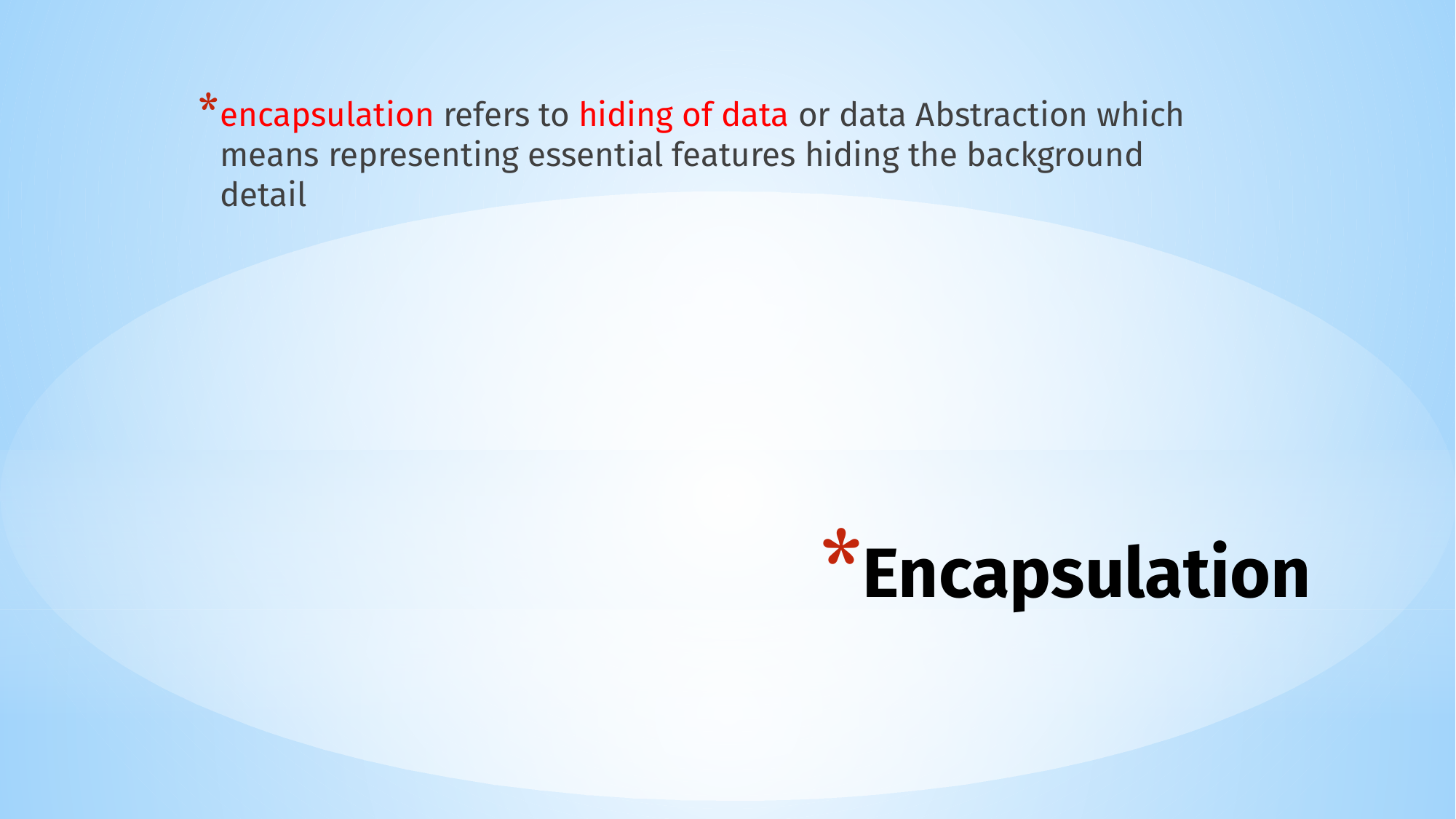

encapsulation refers to hiding of data or data Abstraction which means representing essential features hiding the background detail
# Encapsulation